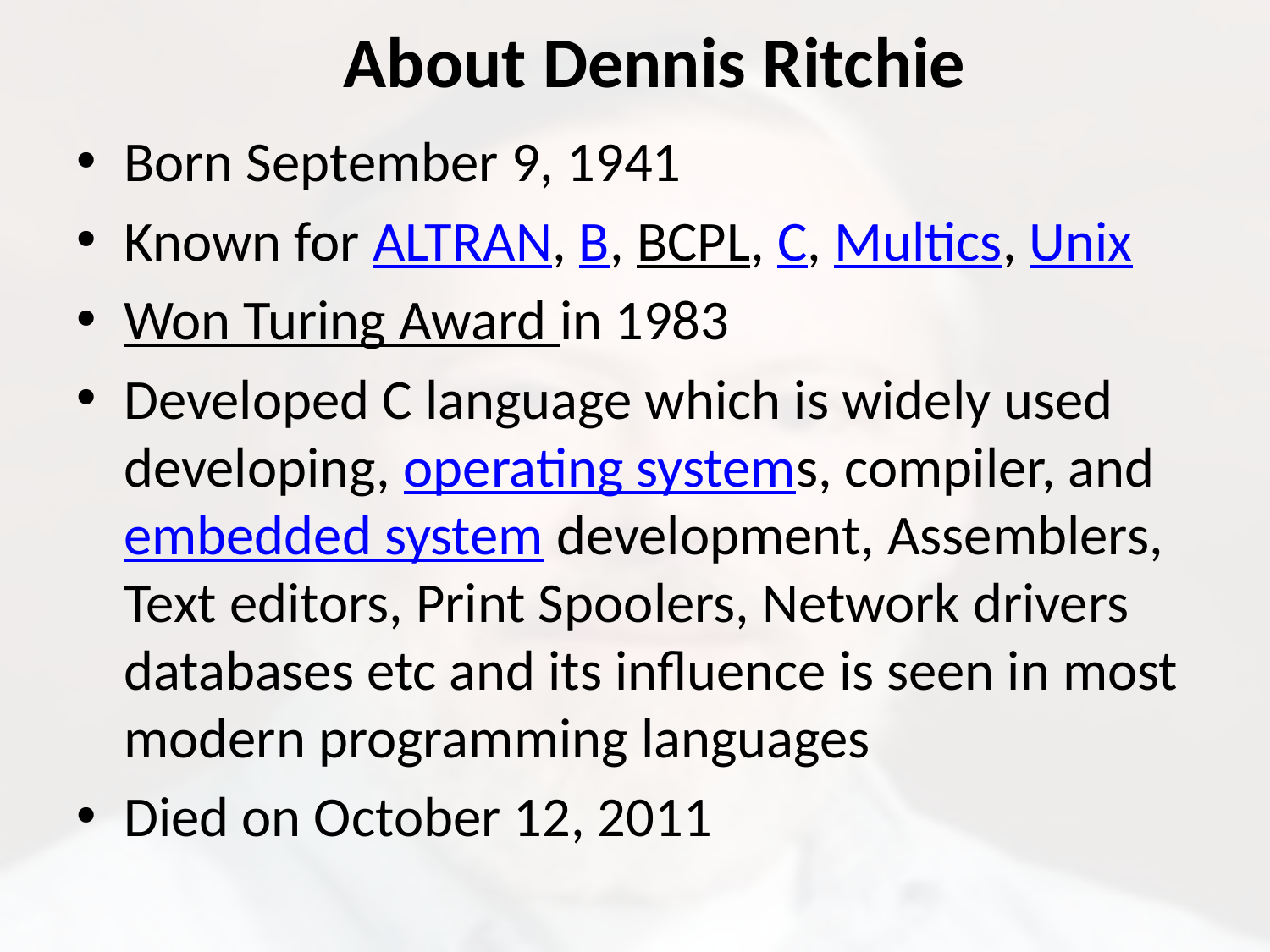

# About Dennis Ritchie
Born September 9, 1941
Known for ALTRAN, B, BCPL, C, Multics, Unix
Won Turing Award in 1983
Developed C language which is widely used developing, operating systems, compiler, and embedded system development, Assemblers, Text editors, Print Spoolers, Network drivers databases etc and its influence is seen in most modern programming languages
Died on October 12, 2011